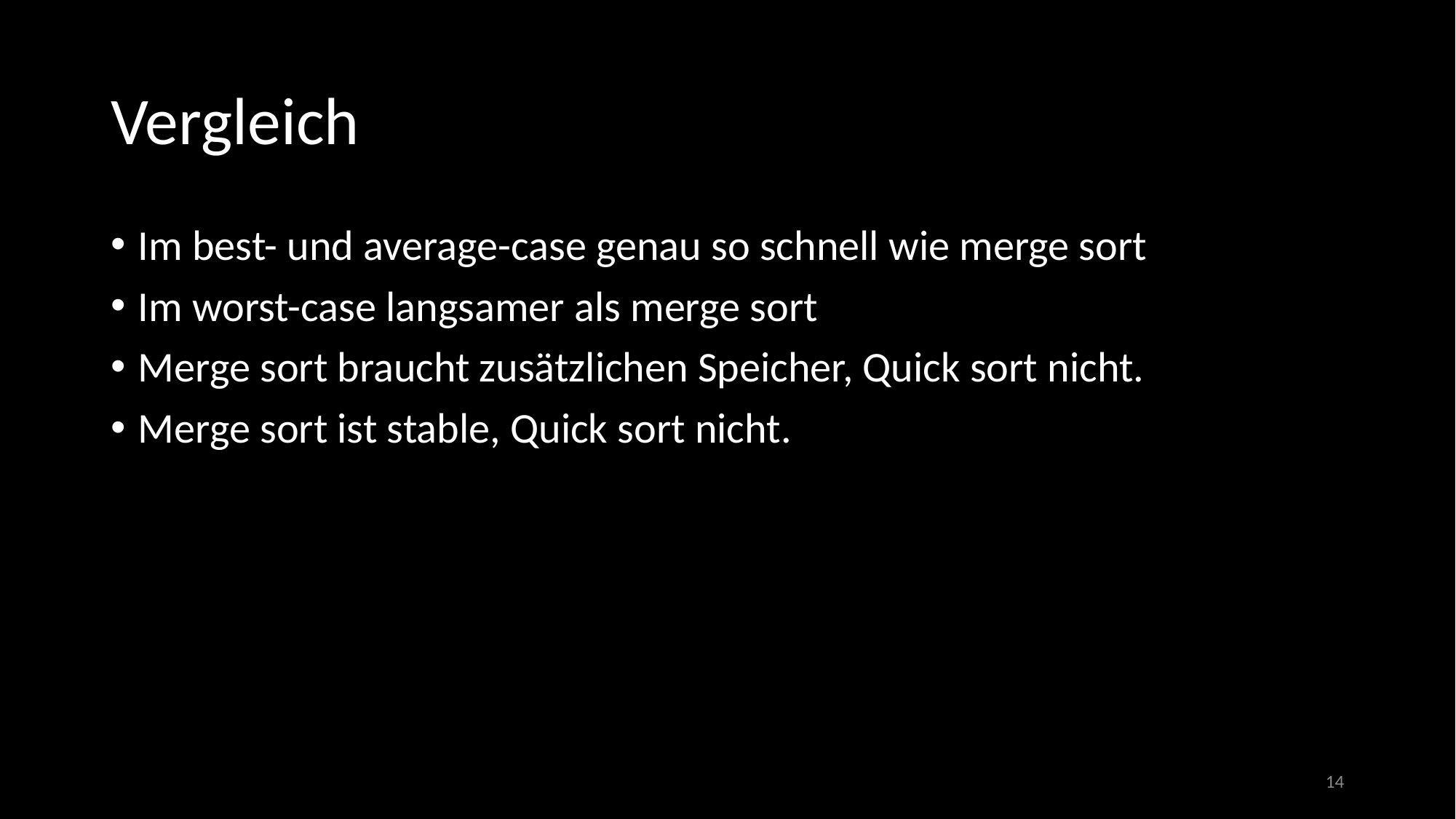

# Vergleich
Im best- und average-case genau so schnell wie merge sort
Im worst-case langsamer als merge sort
Merge sort braucht zusätzlichen Speicher, Quick sort nicht.
Merge sort ist stable, Quick sort nicht.

14